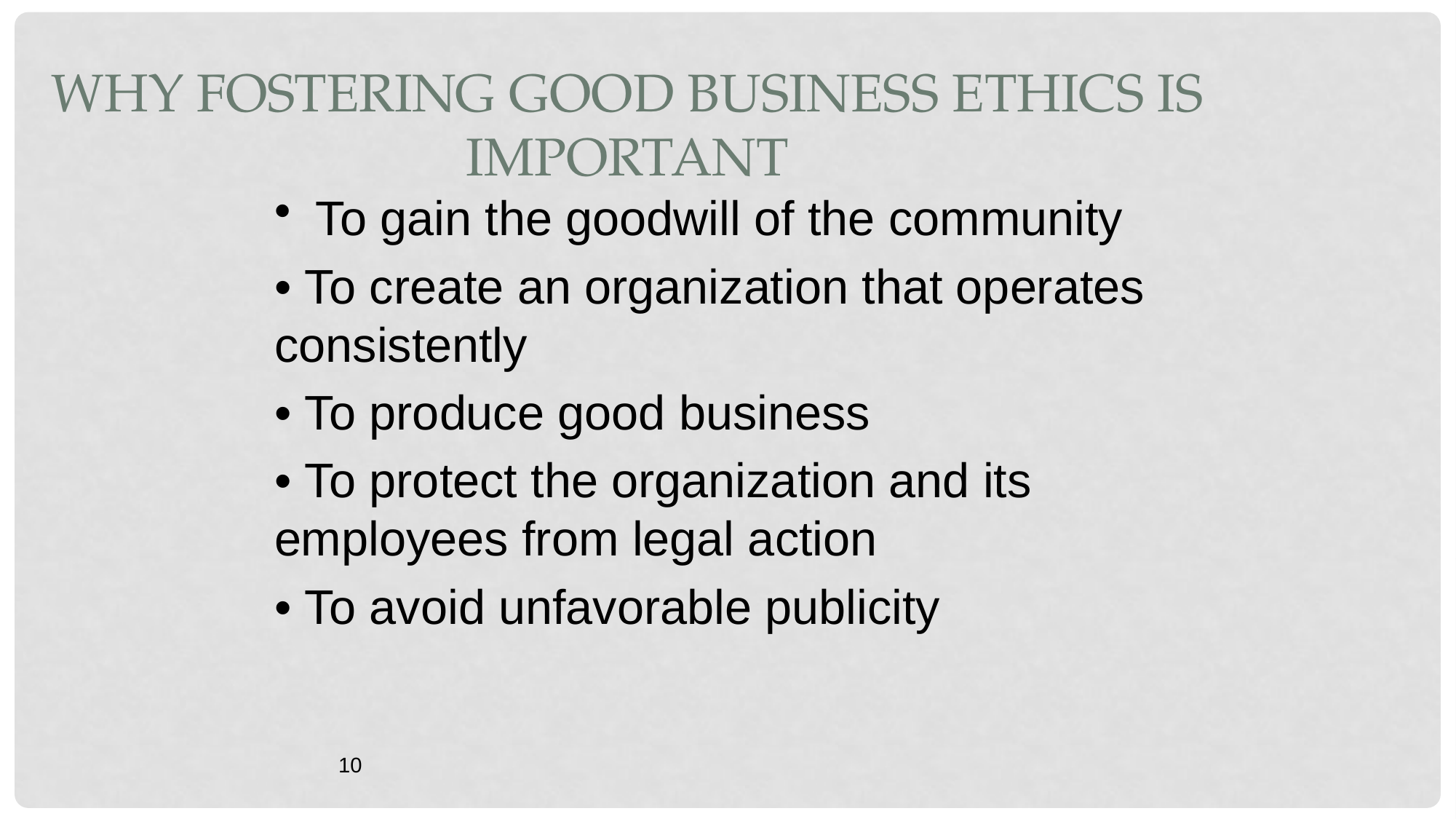

Why Fostering Good Business Ethics Is Important
To gain the goodwill of the community
• To create an organization that operates consistently
• To produce good business
• To protect the organization and its employees from legal action
• To avoid unfavorable publicity
10